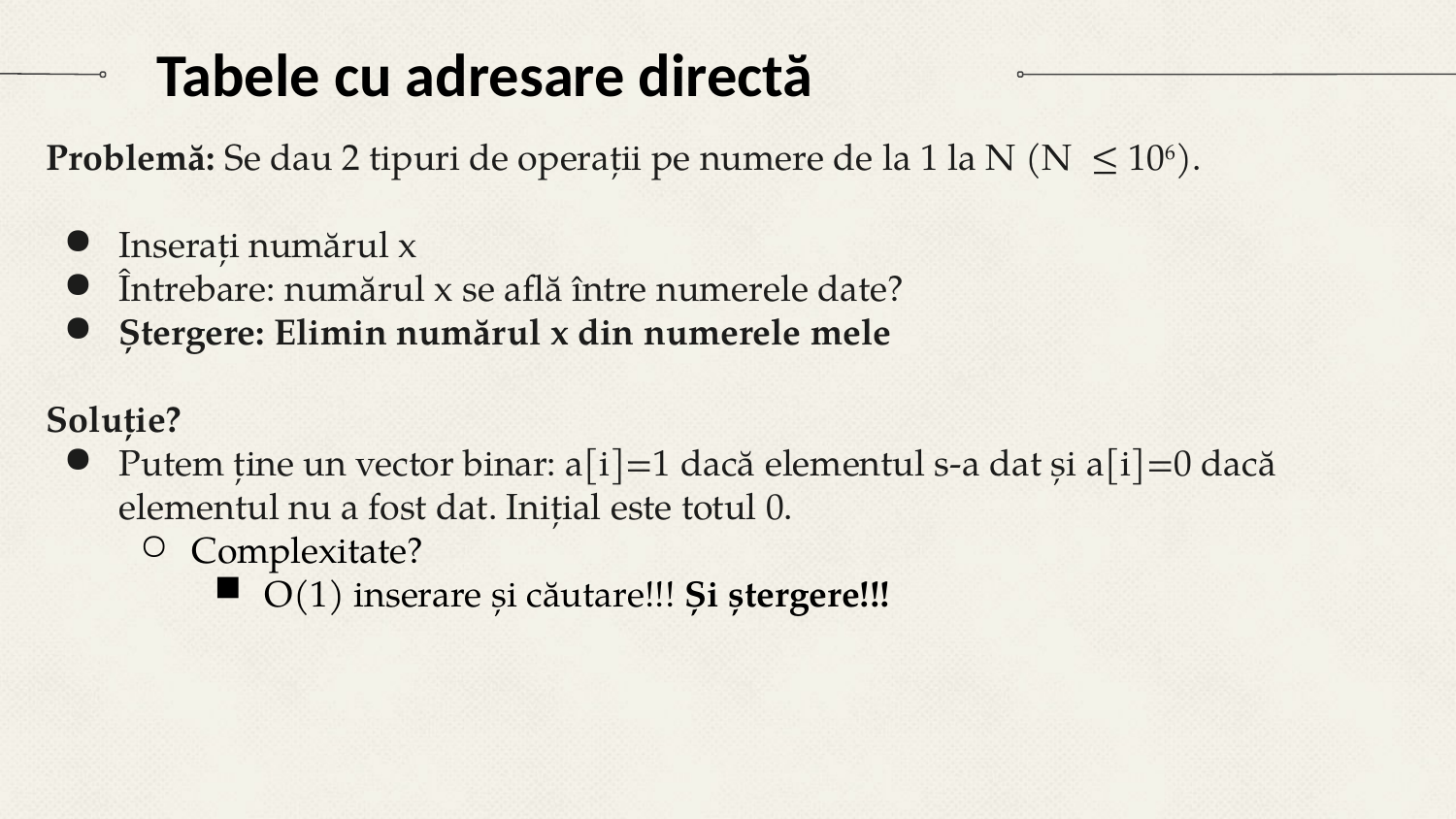

# Tabele cu adresare directă
Problemă: Se dau 2 tipuri de operații pe numere de la 1 la N (N  ≤ 106).

Inserați numărul x
Întrebare: numărul x se află între numerele date?
Ștergere: Elimin numărul x din numerele mele

Soluție?
Putem ține un vector binar: a[i]=1 dacă elementul s-a dat și a[i]=0 dacă elementul nu a fost dat. Inițial este totul 0.
Complexitate?
O(1) inserare și căutare!!! Și ștergere!!!